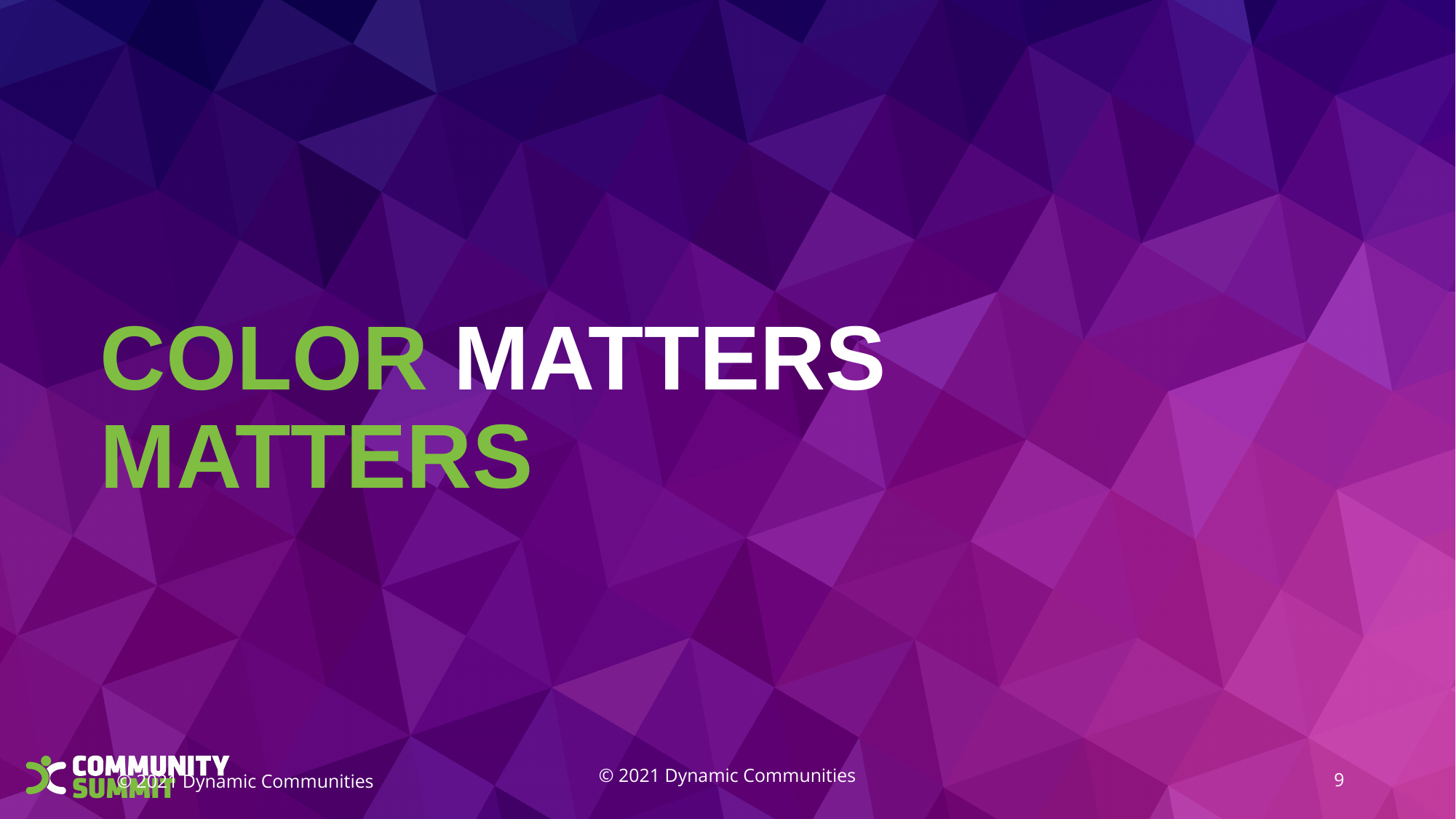

# COLOR MATTERS MATTERS

© 2021 Dynamic Communities
9